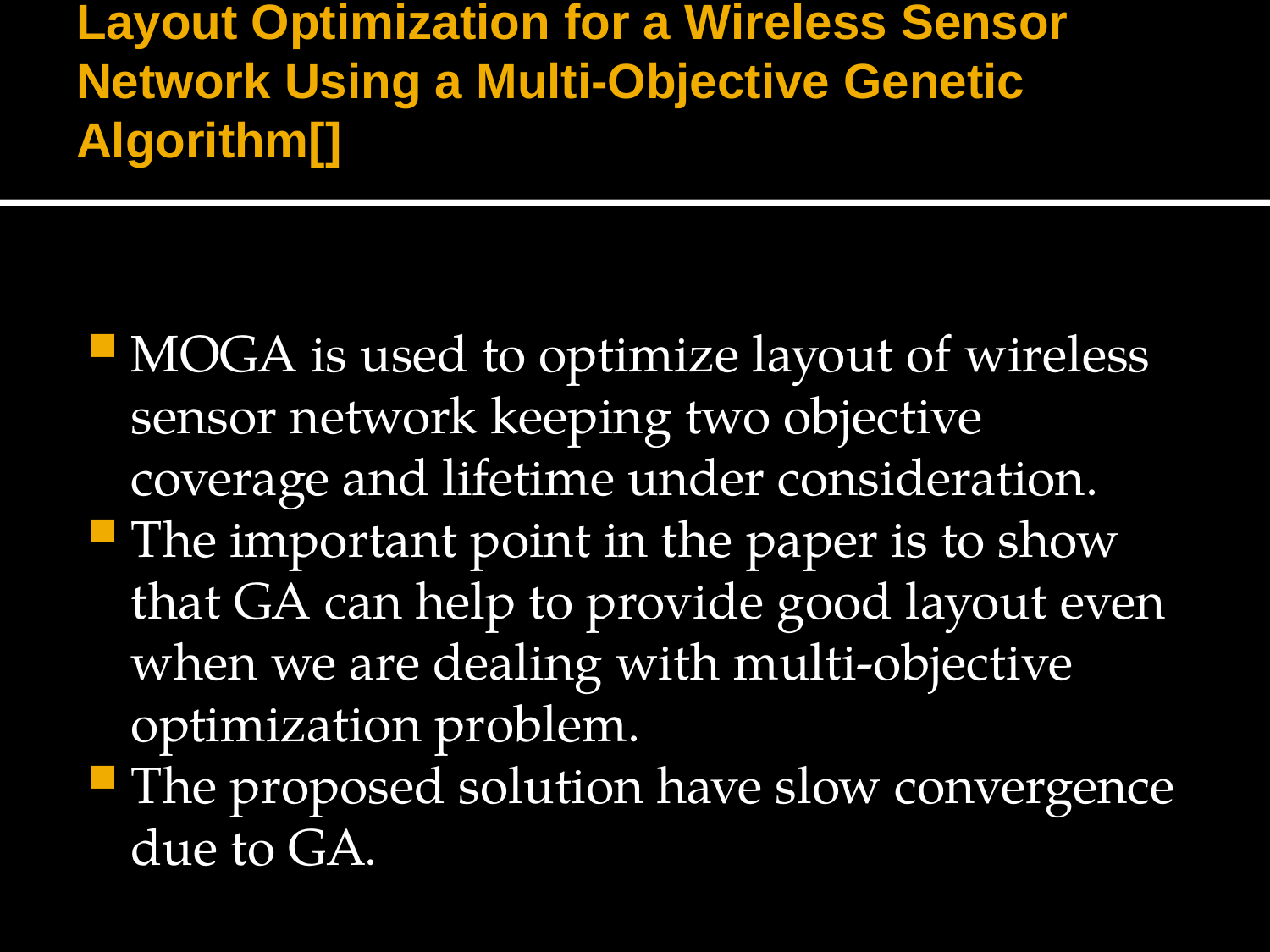

# Layout Optimization for a Wireless Sensor Network Using a Multi-Objective Genetic Algorithm[]

MOGA is used to optimize layout of wireless sensor network keeping two objective coverage and lifetime under consideration.
The important point in the paper is to show that GA can help to provide good layout even when we are dealing with multi-objective optimization problem.
The proposed solution have slow convergence due to GA.